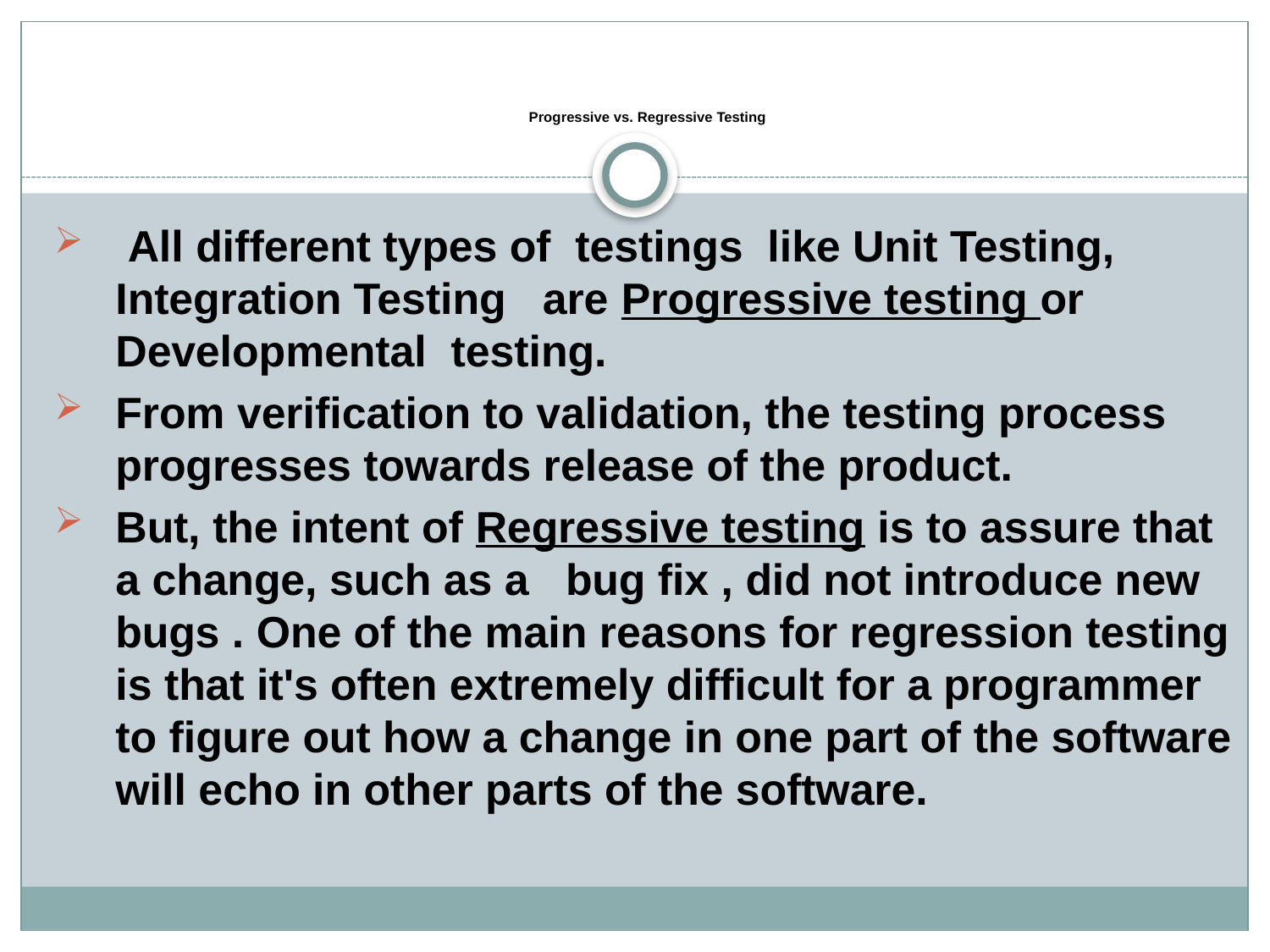

# Progressive vs. Regressive Testing
 All different types of  testings  like Unit Testing, Integration Testing   are Progressive testing or Developmental  testing.
From verification to validation, the testing process progresses towards release of the product.
But, the intent of Regressive testing is to assure that a change, such as a   bug fix , did not introduce new bugs . One of the main reasons for regression testing is that it's often extremely difficult for a programmer to figure out how a change in one part of the software will echo in other parts of the software.